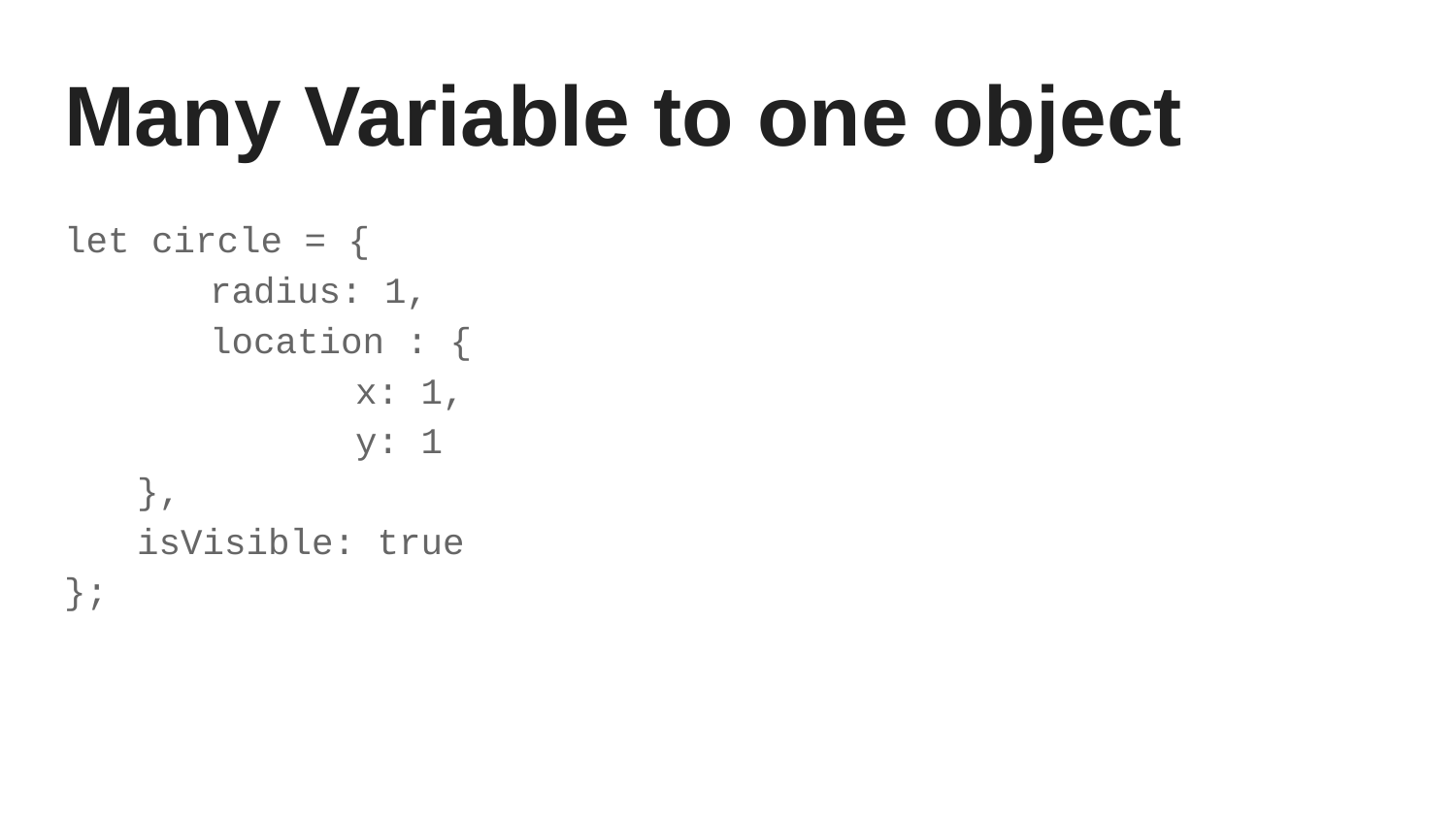

# Many Variable to one object
let circle = {
	radius: 1,
	location : {
		x: 1,
		y: 1
},
isVisible: true
};